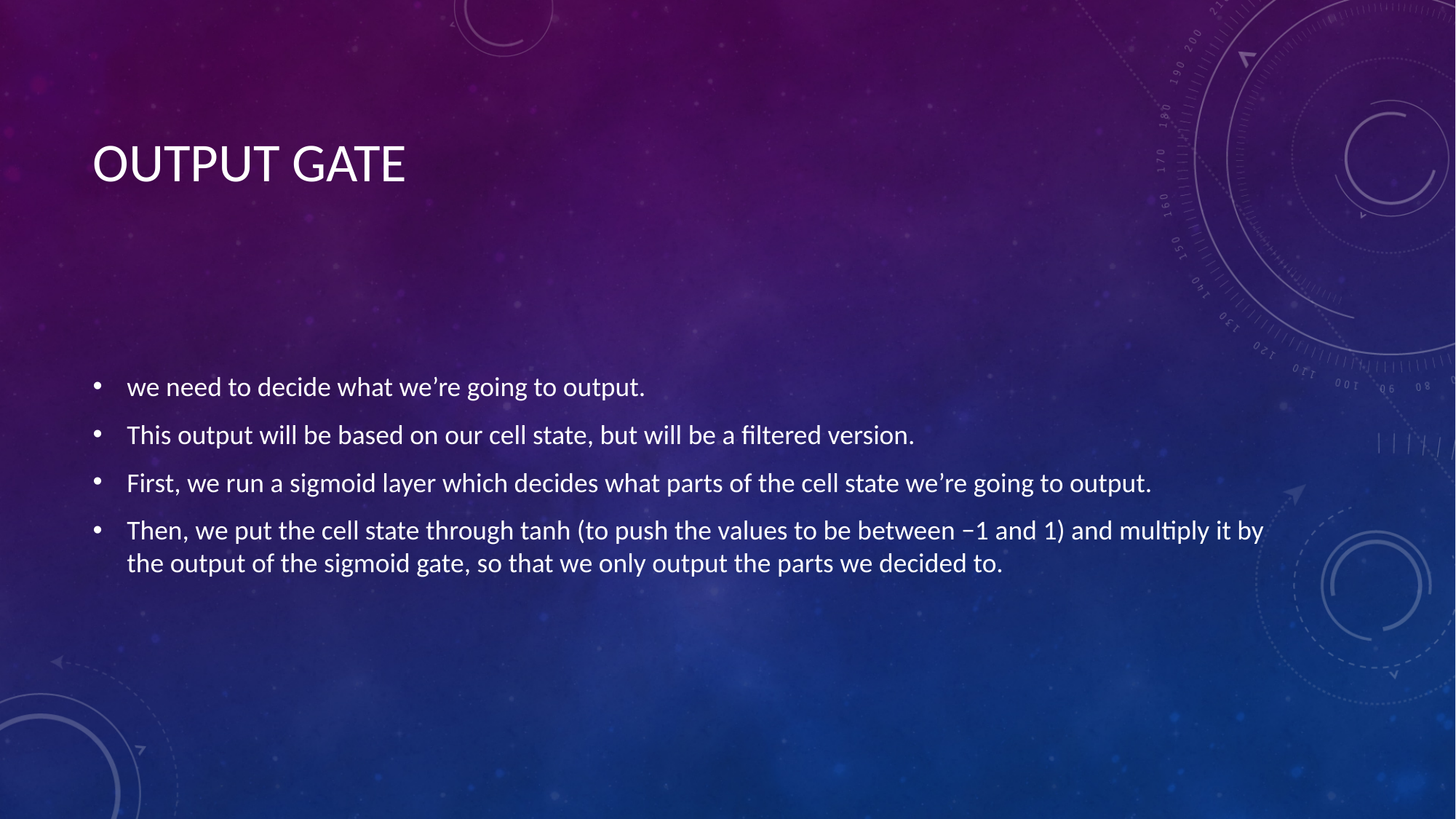

# Output gate
we need to decide what we’re going to output.
This output will be based on our cell state, but will be a filtered version.
First, we run a sigmoid layer which decides what parts of the cell state we’re going to output.
Then, we put the cell state through tanh (to push the values to be between −1 and 1) and multiply it by the output of the sigmoid gate, so that we only output the parts we decided to.